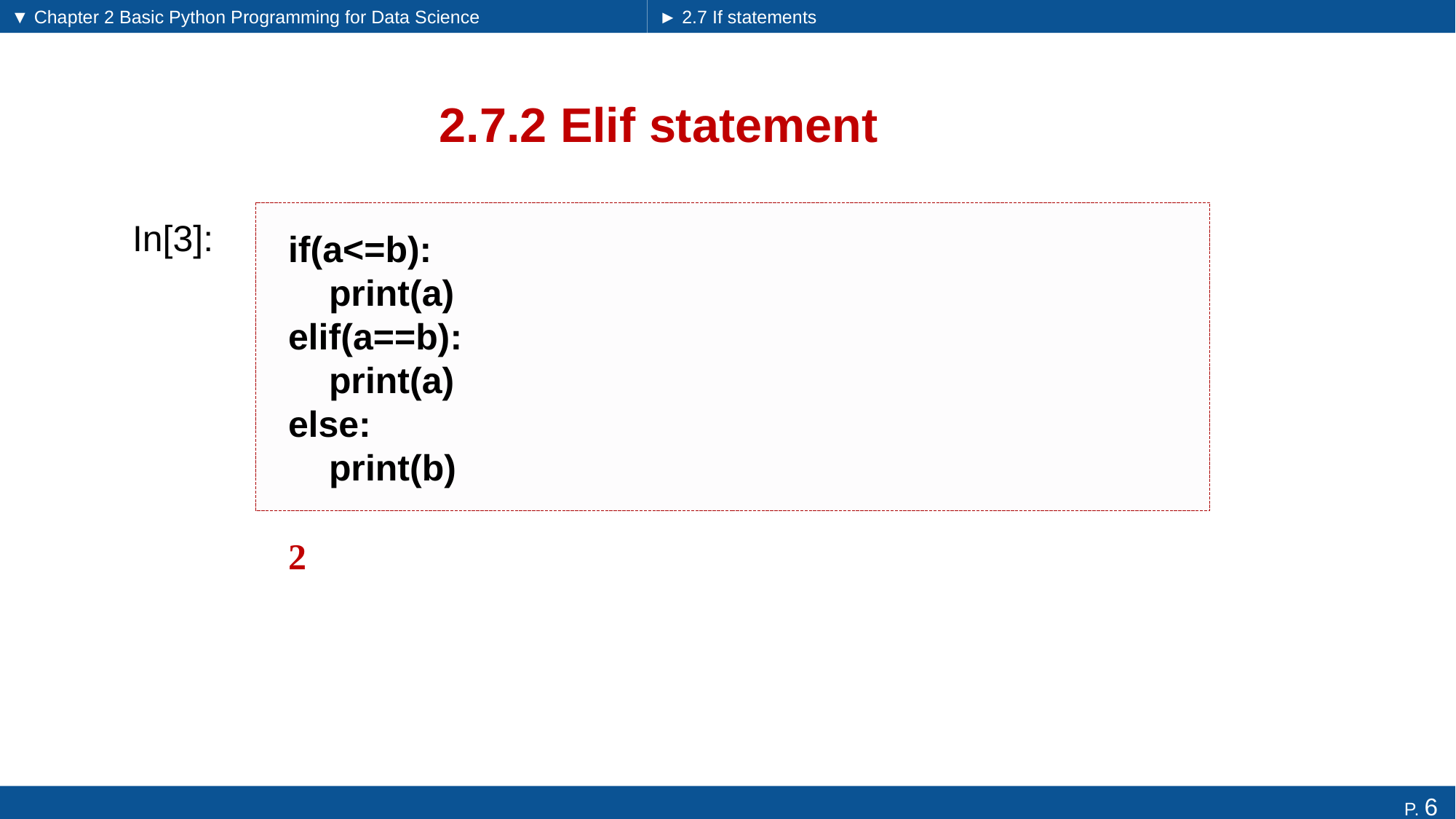

▼ Chapter 2 Basic Python Programming for Data Science
► 2.7 If statements
# 2.7.2 Elif statement
if(a<=b):
    print(a)
elif(a==b):
    print(a)
else:
    print(b)
In[3]:
2